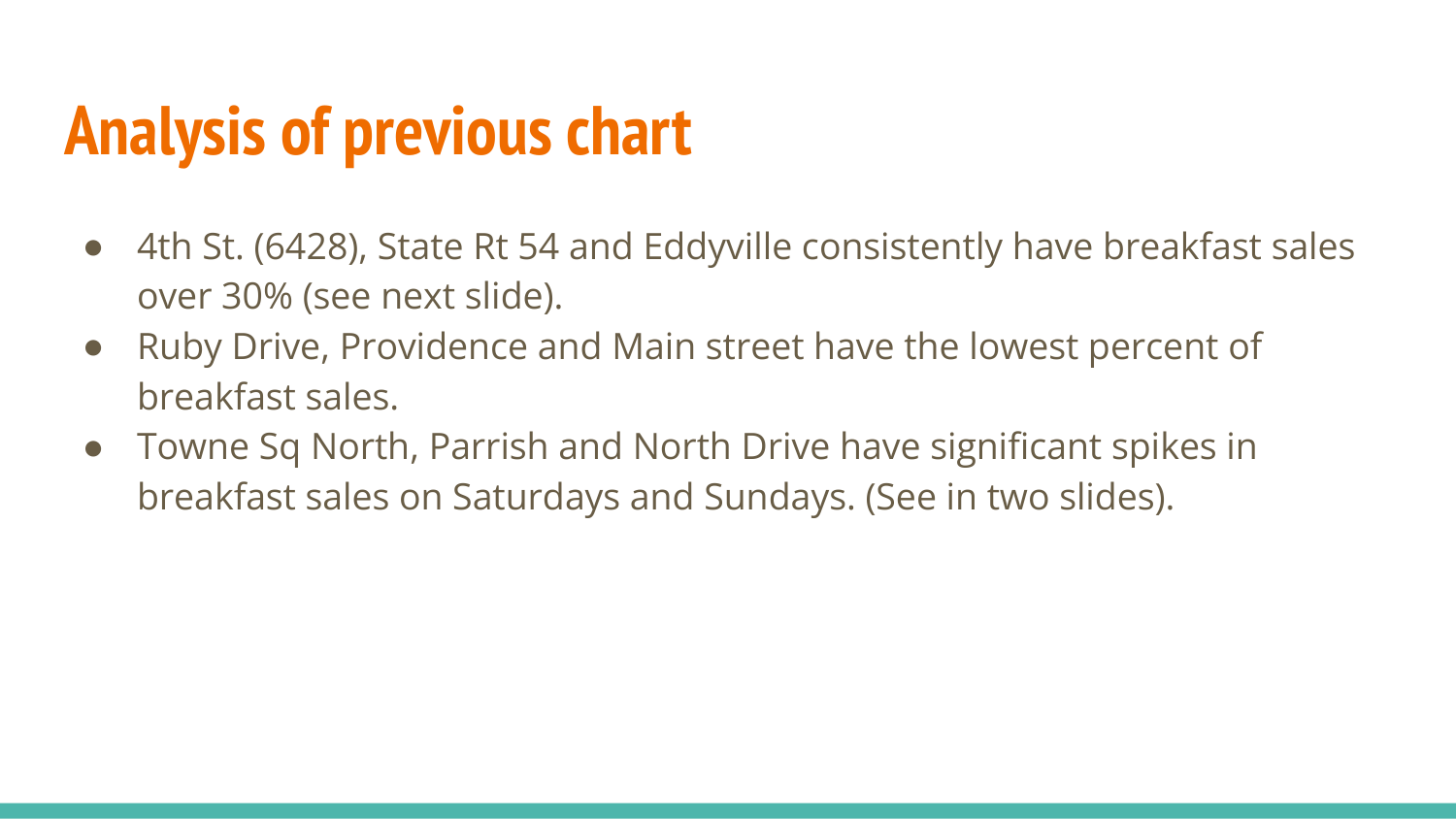

# Analysis of previous chart
4th St. (6428), State Rt 54 and Eddyville consistently have breakfast sales over 30% (see next slide).
Ruby Drive, Providence and Main street have the lowest percent of breakfast sales.
Towne Sq North, Parrish and North Drive have significant spikes in breakfast sales on Saturdays and Sundays. (See in two slides).